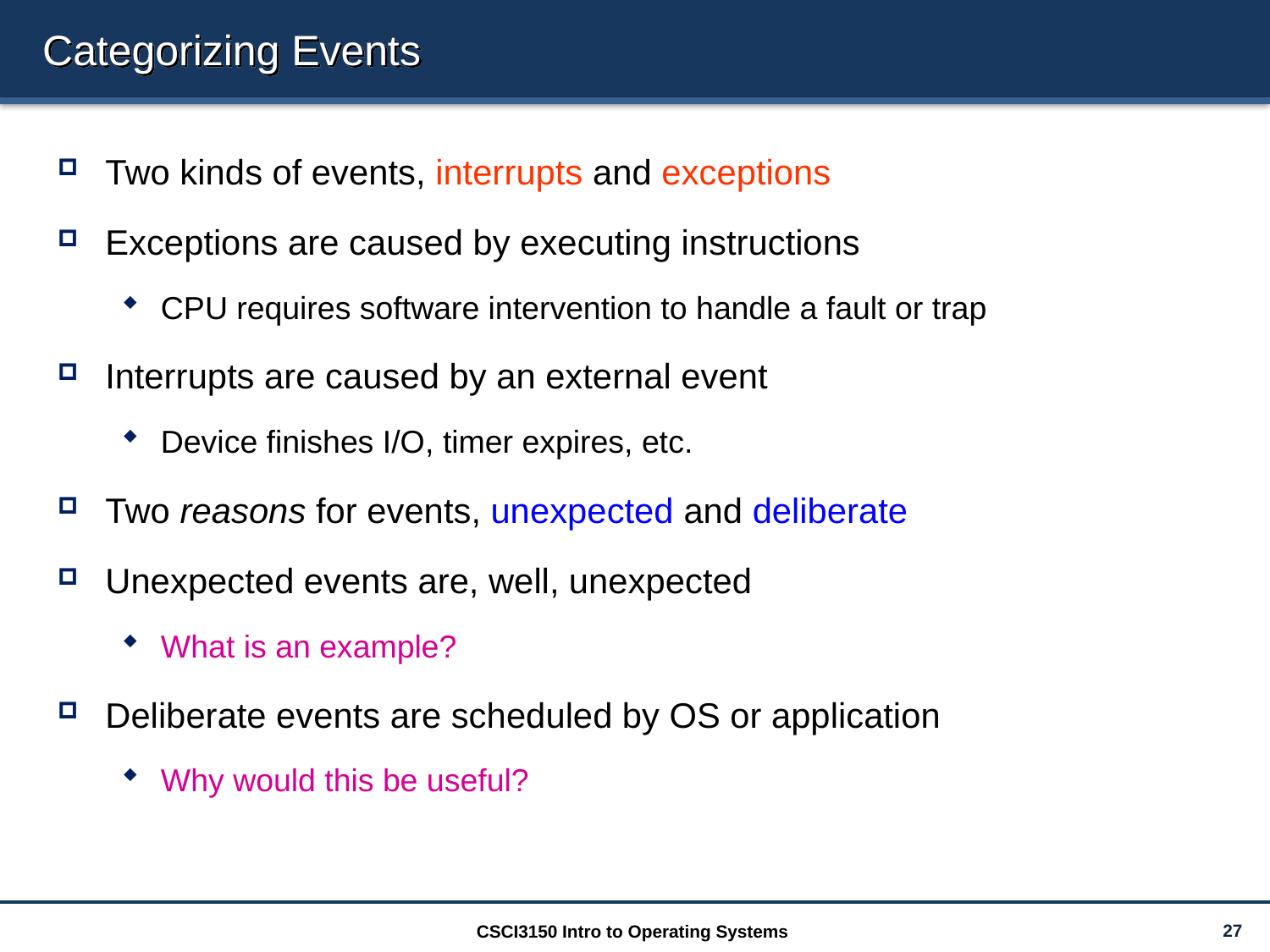

# Categorizing Events
Two kinds of events, interrupts and exceptions
Exceptions are caused by executing instructions
CPU requires software intervention to handle a fault or trap
Interrupts are caused by an external event
Device finishes I/O, timer expires, etc.
Two reasons for events, unexpected and deliberate
Unexpected events are, well, unexpected
What is an example?
Deliberate events are scheduled by OS or application
Why would this be useful?
CSCI3150 Intro to Operating Systems
27